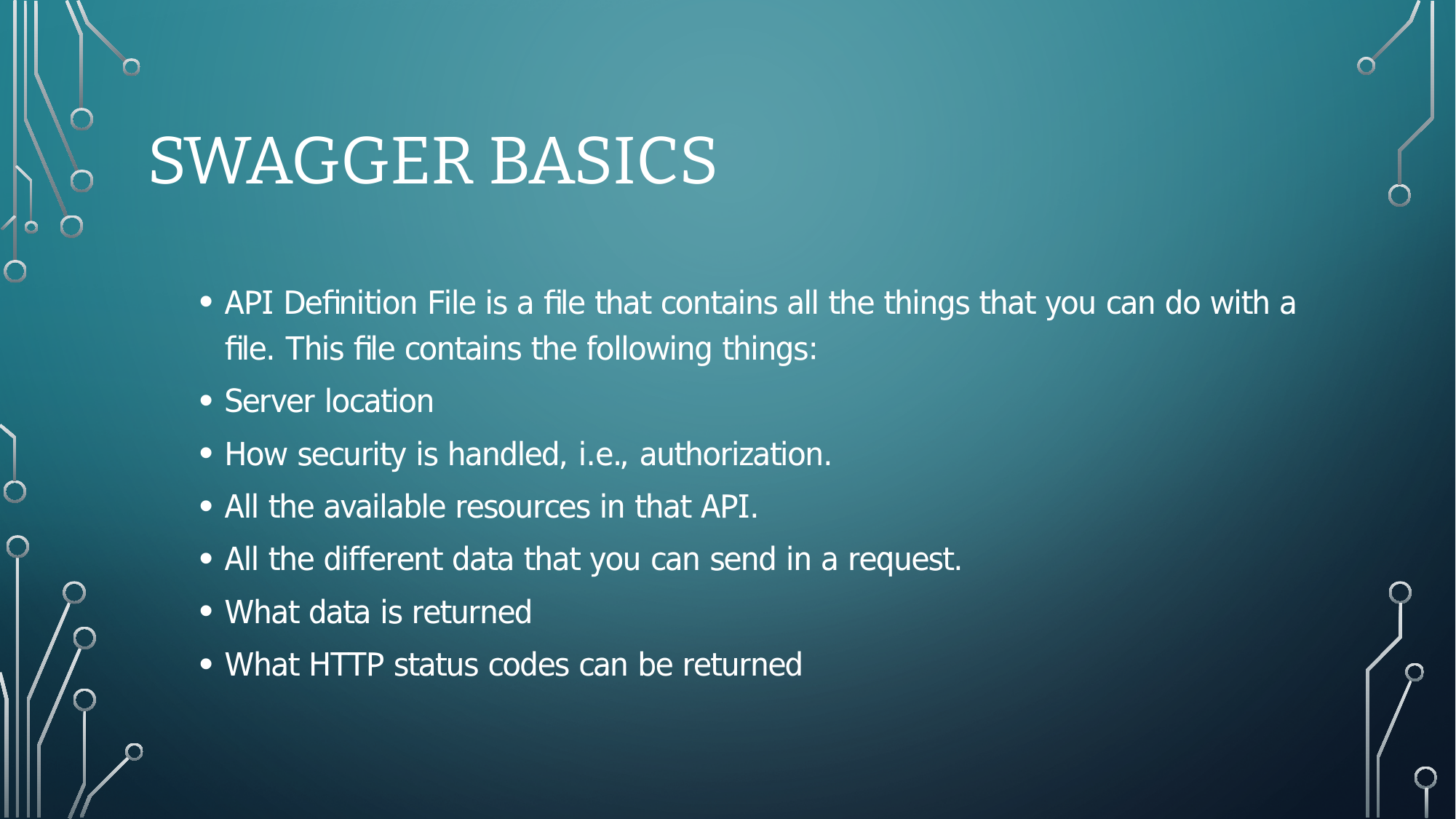

# SwAGGER BASICS
API Definition File is a file that contains all the things that you can do with a file. This file contains the following things:
Server location
How security is handled, i.e., authorization.
All the available resources in that API.
All the different data that you can send in a request.
What data is returned
What HTTP status codes can be returned